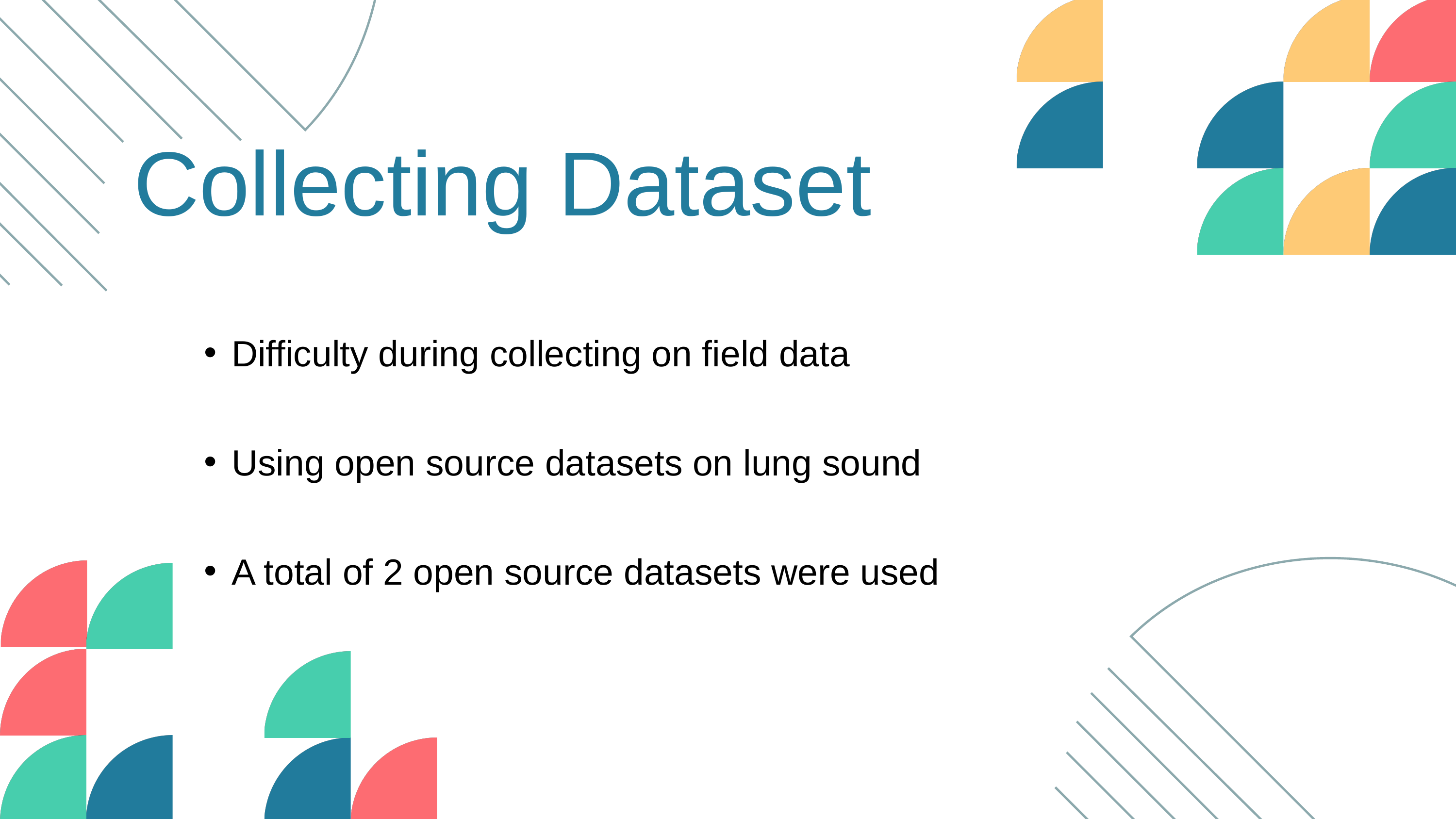

Collecting Dataset

Difficulty during collecting on field data
Using open source datasets on lung sound
A total of 2 open source datasets were used